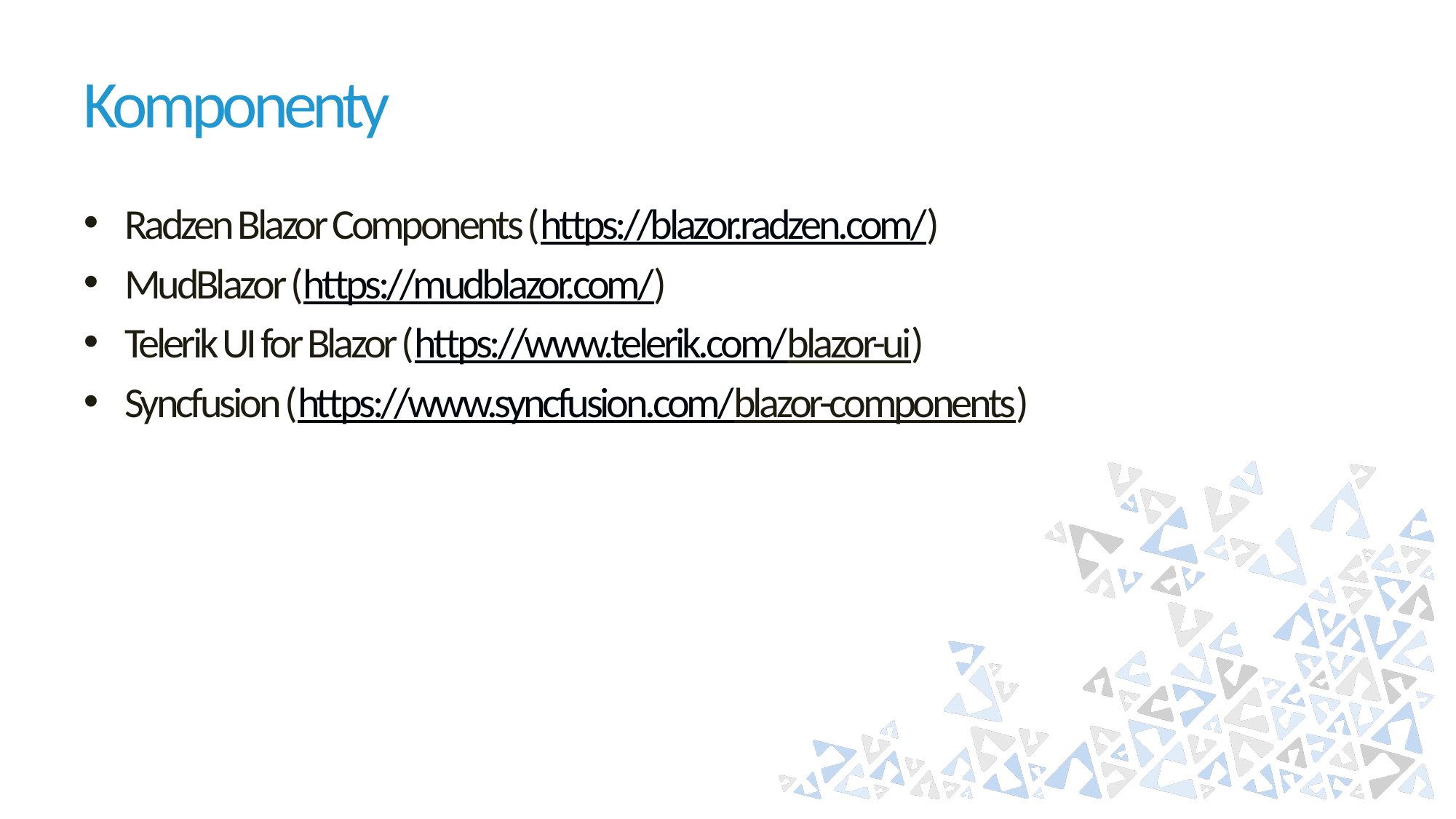

# Komponenty
Radzen Blazor Components (https://blazor.radzen.com/)
MudBlazor (https://mudblazor.com/)
Telerik UI for Blazor (https://www.telerik.com/blazor-ui)
Syncfusion (https://www.syncfusion.com/blazor-components)